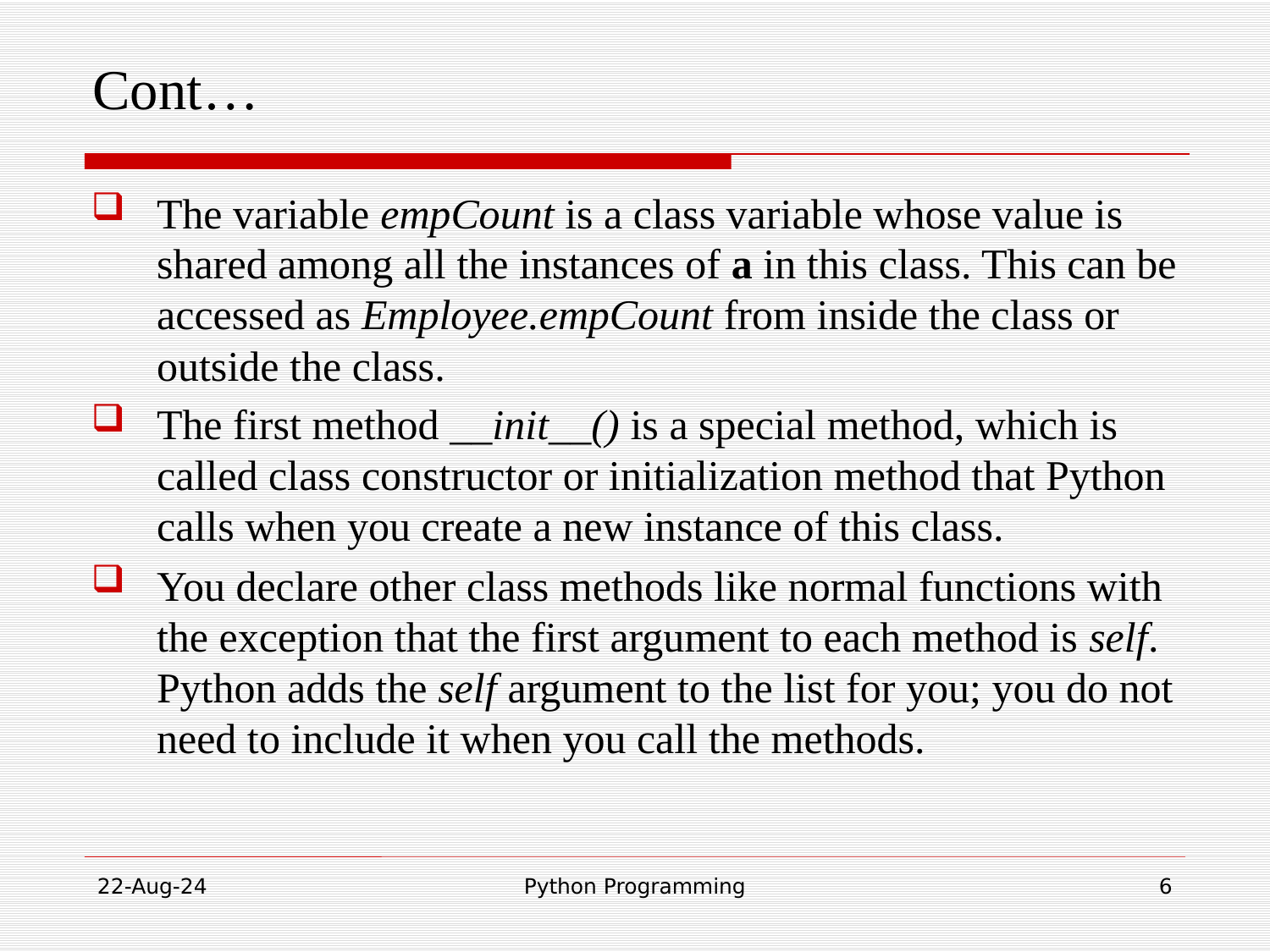

# Cont…
The variable empCount is a class variable whose value is shared among all the instances of a in this class. This can be accessed as Employee.empCount from inside the class or outside the class.
The first method __init__() is a special method, which is called class constructor or initialization method that Python calls when you create a new instance of this class.
You declare other class methods like normal functions with the exception that the first argument to each method is self. Python adds the self argument to the list for you; you do not need to include it when you call the methods.
22-Aug-24
Python Programming
6